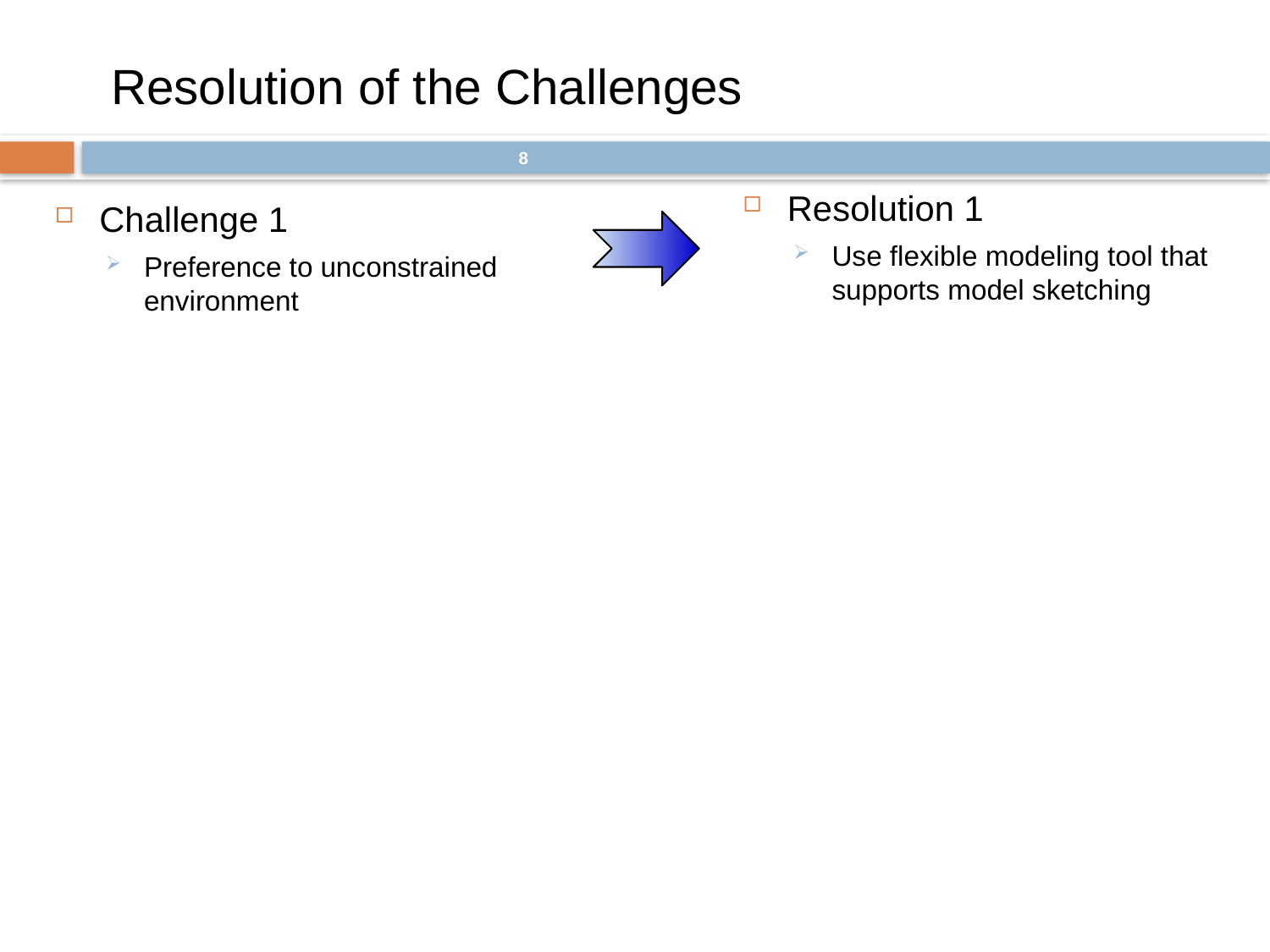

# Resolution of the Challenges
8
Resolution 1
Use flexible modeling tool that supports model sketching
Challenge 1
Preference to unconstrained environment